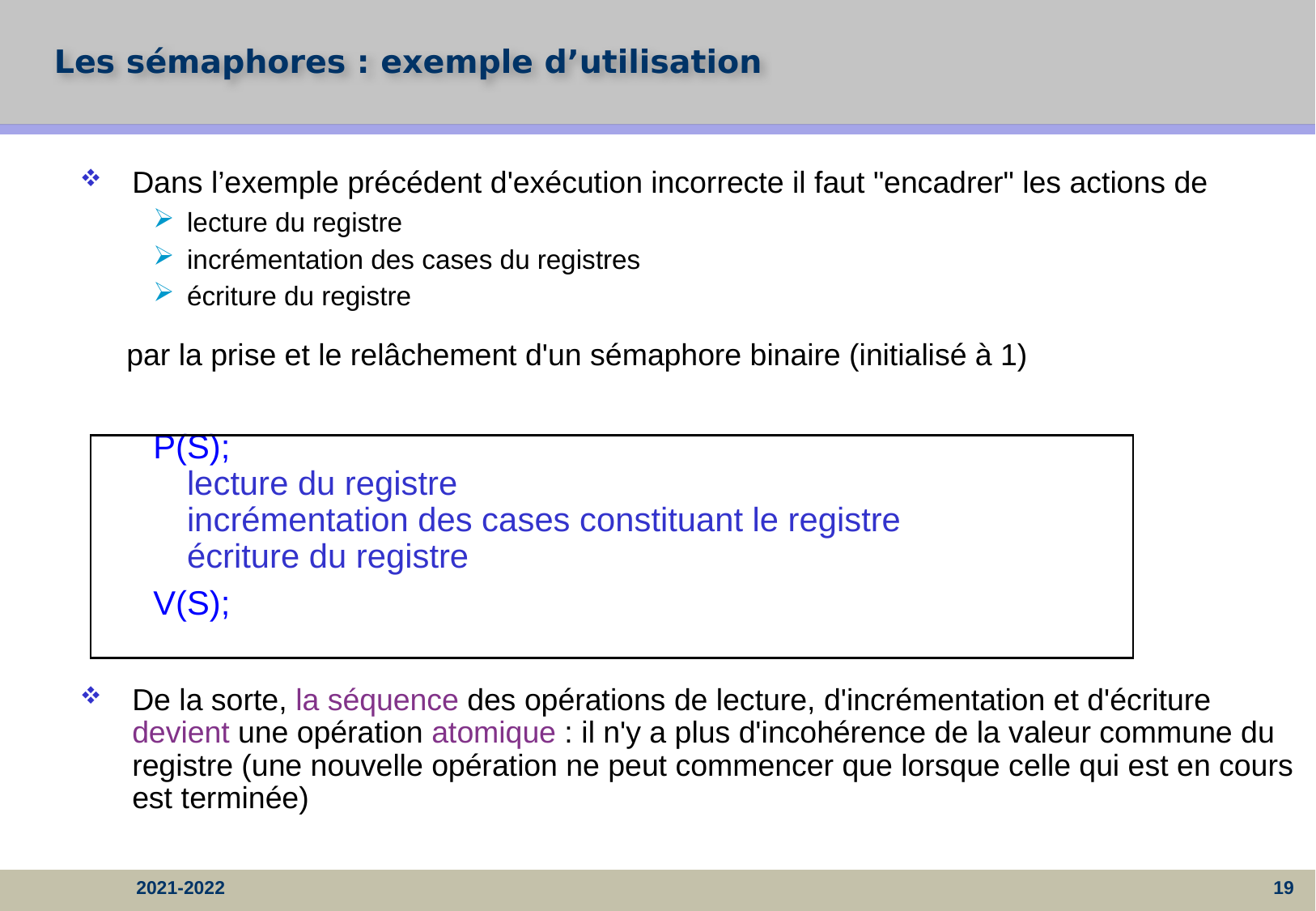

# Les sémaphores : exemple d’utilisation
Dans l’exemple précédent d'exécution incorrecte il faut "encadrer" les actions de
lecture du registre
incrémentation des cases du registres
écriture du registre
     par la prise et le relâchement d'un sémaphore binaire (initialisé à 1)

P(S);
lecture du registre
incrémentation des cases constituant le registre
écriture du registre
V(S);
De la sorte, la séquence des opérations de lecture, d'incrémentation et d'écriture devient une opération atomique : il n'y a plus d'incohérence de la valeur commune du registre (une nouvelle opération ne peut commencer que lorsque celle qui est en cours est terminée)